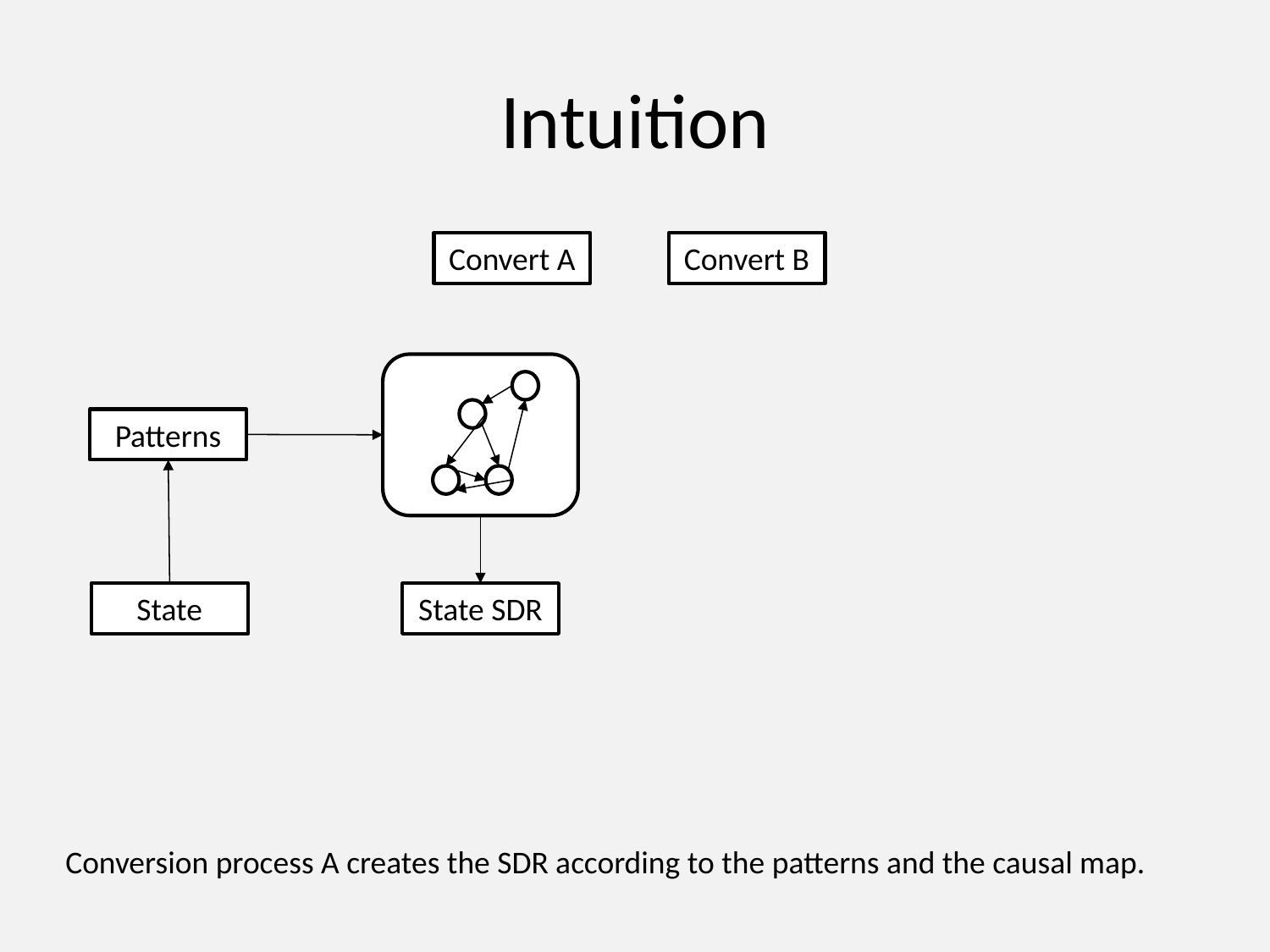

# Intuition
Convert A
Convert B

Patterns

State
State SDR
Conversion process A creates the SDR according to the patterns and the causal map.